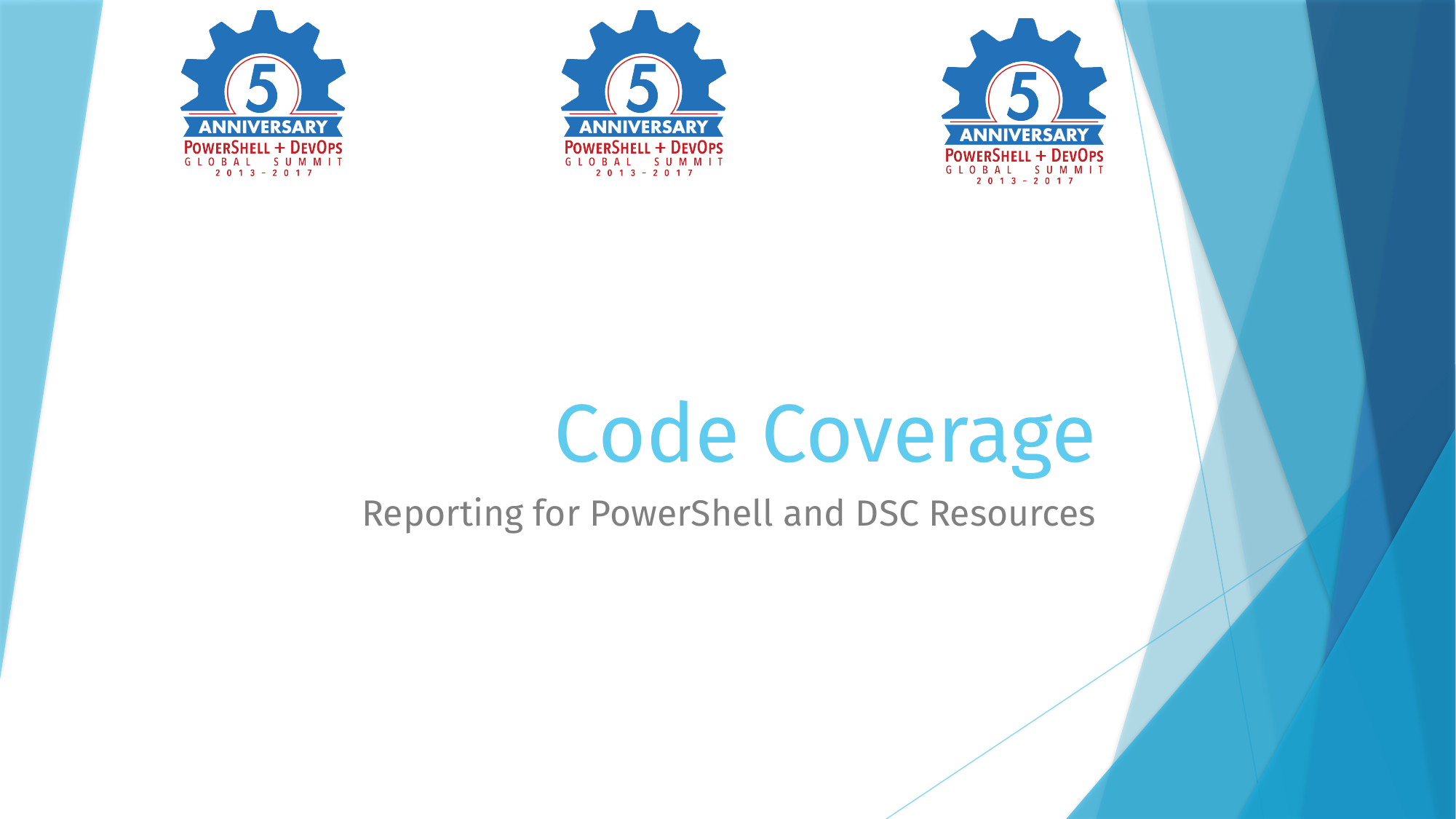

# Code Coverage
Reporting for PowerShell and DSC Resources